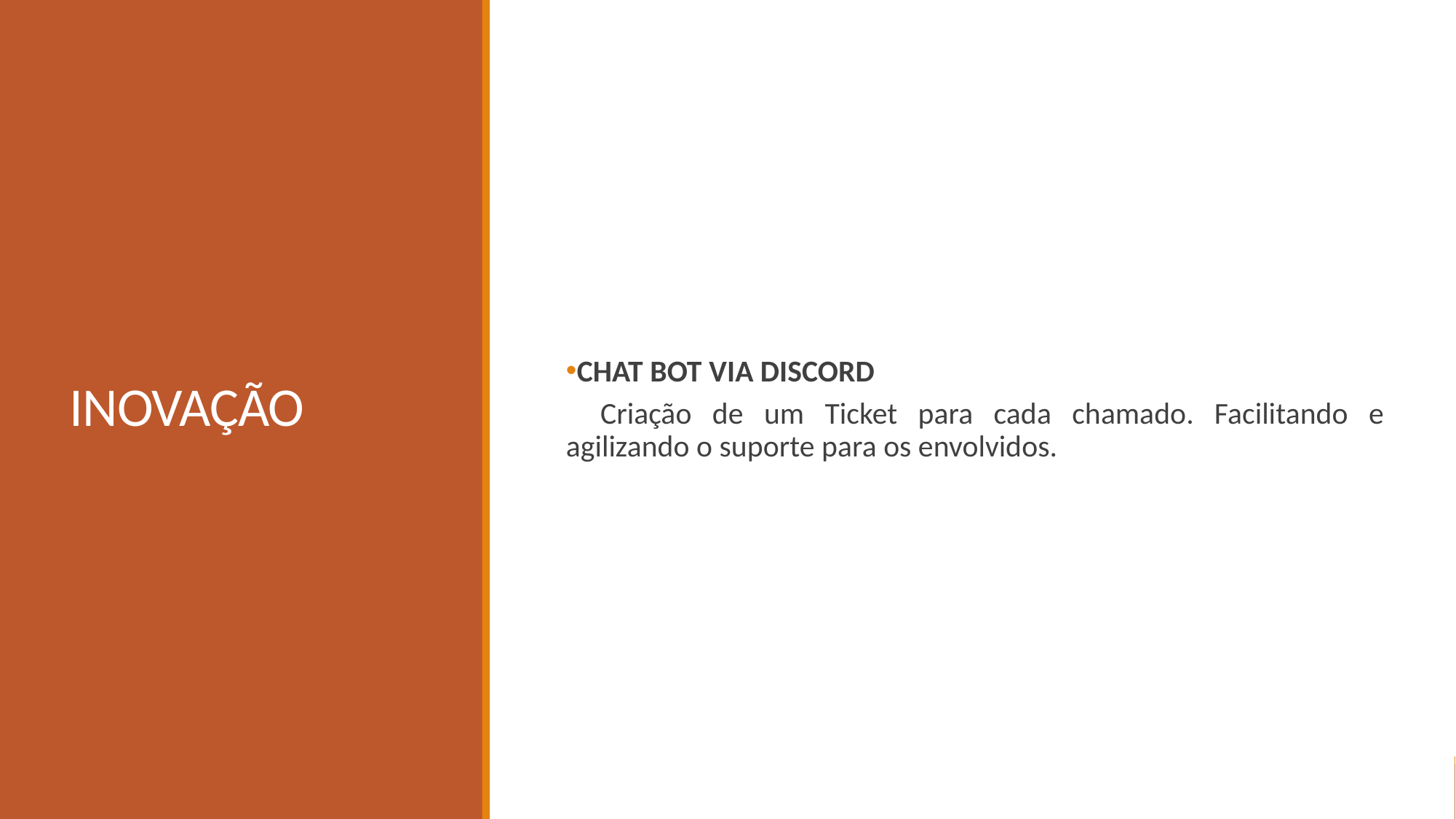

# INOVAÇÃO
CHAT BOT VIA DISCORD
   Criação de um Ticket para cada chamado. Facilitando e agilizando o suporte para os envolvidos.